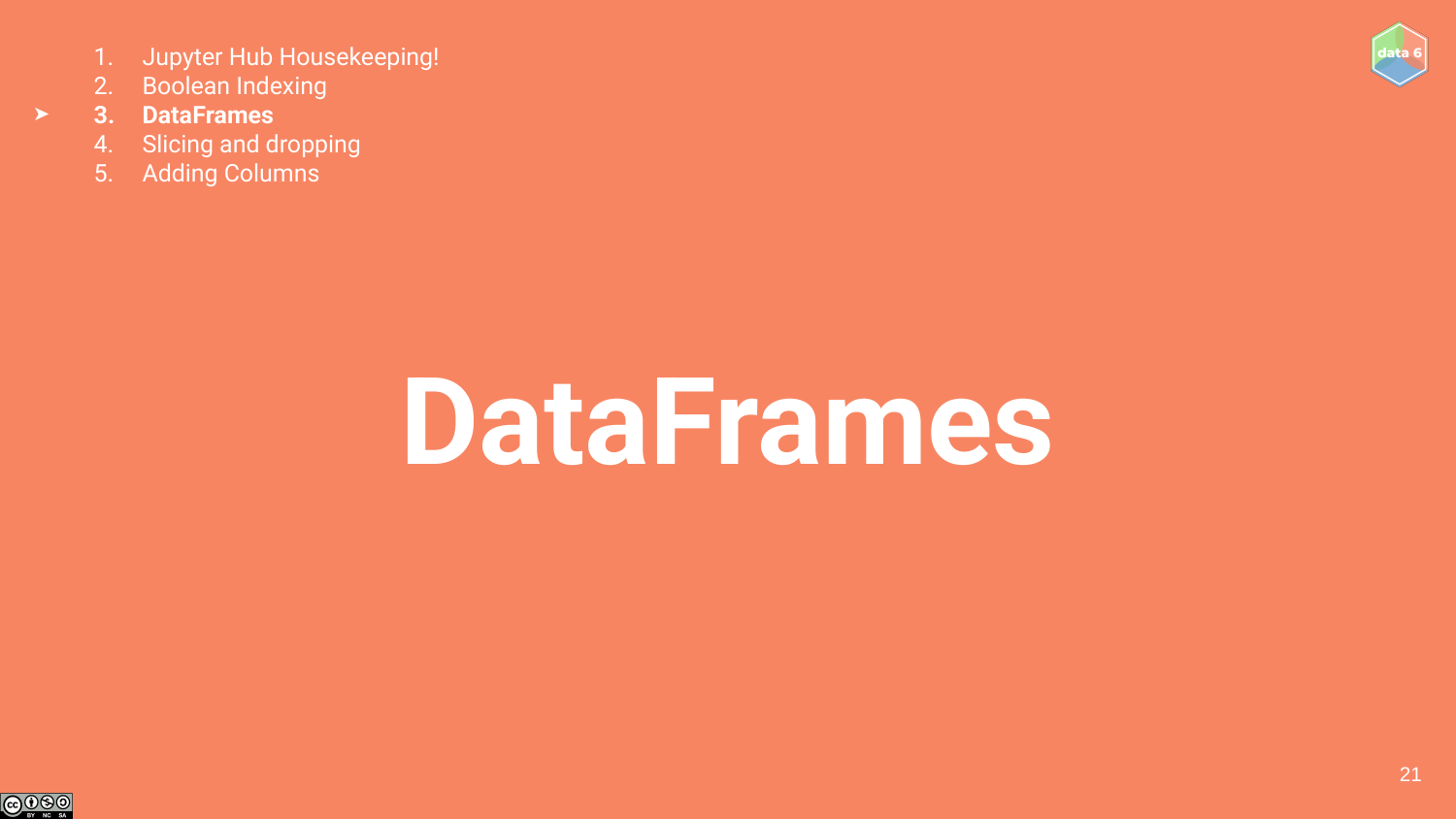

Jupyter Hub Housekeeping!
Boolean Indexing
DataFrames
Slicing and dropping
Adding Columns

➤
# DataFrames
21